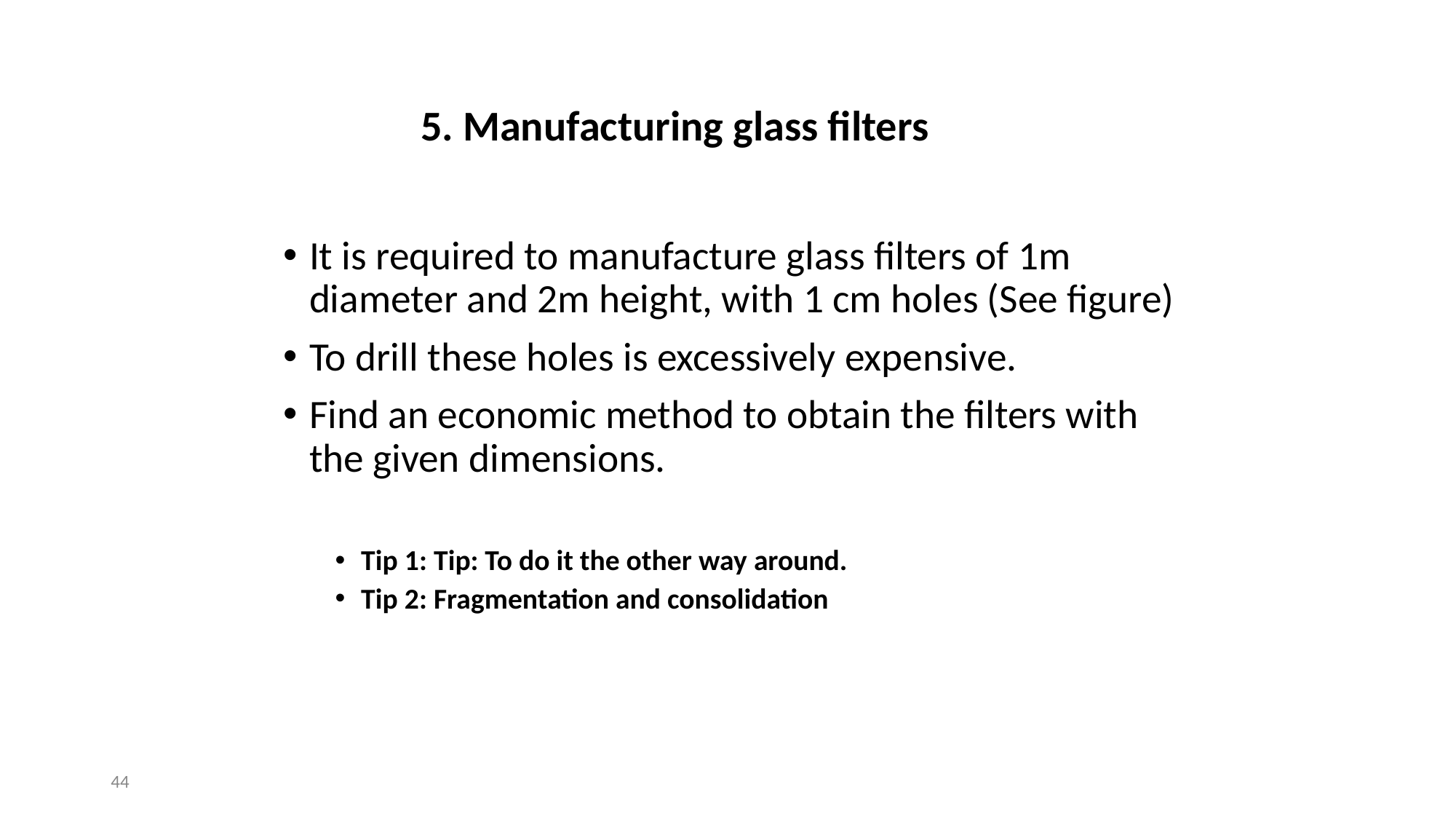

# 5. Manufacturing glass filters
It is required to manufacture glass filters of 1m  diameter and 2m height, with 1 cm holes (See figure)
To drill these holes is excessively expensive.
Find an economic method to obtain the filters with the given dimensions.

Tip 1: Tip: To do it the other way around.
Tip 2: Fragmentation and consolidation
44